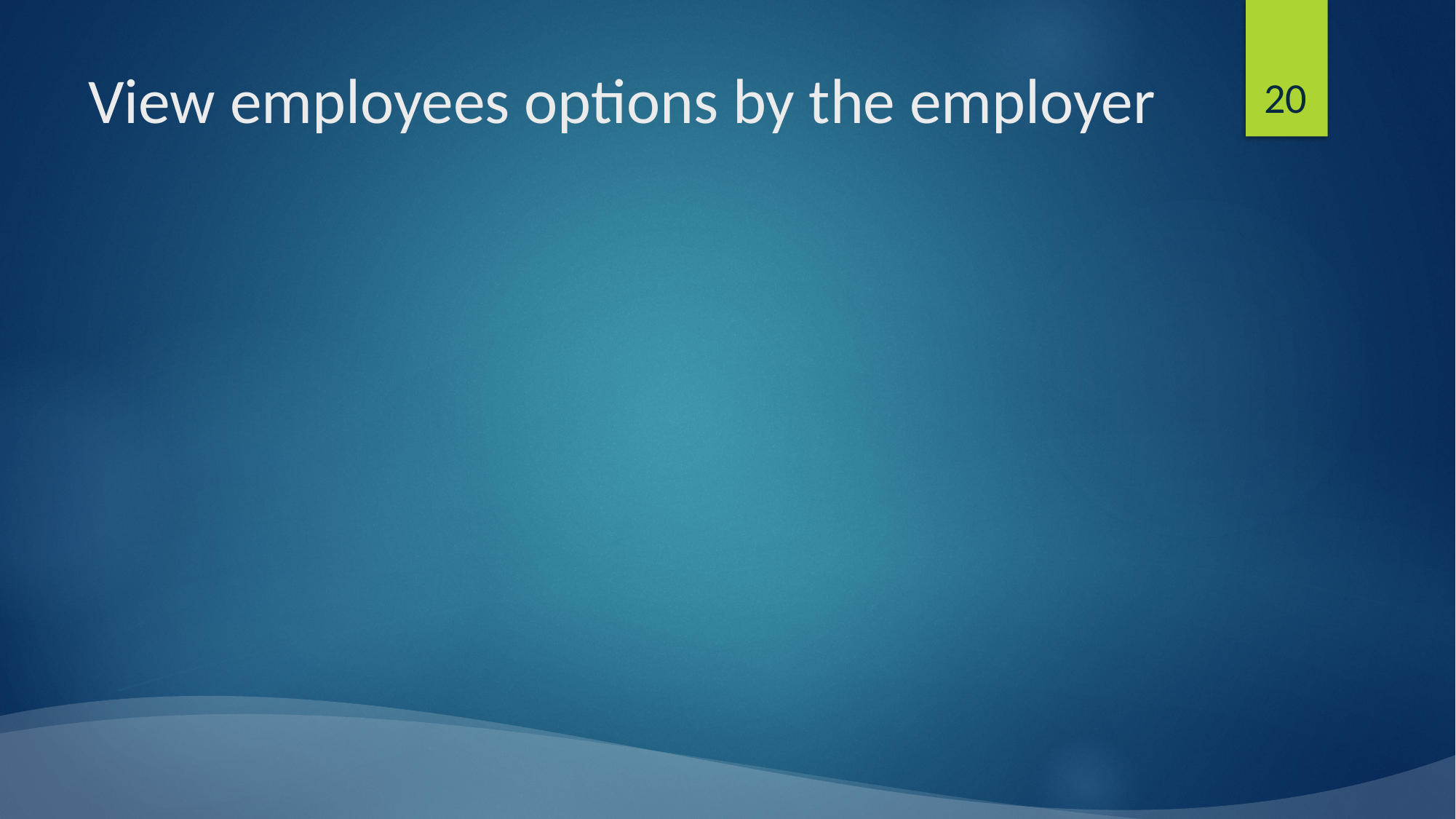

20
# View employees options by the employer